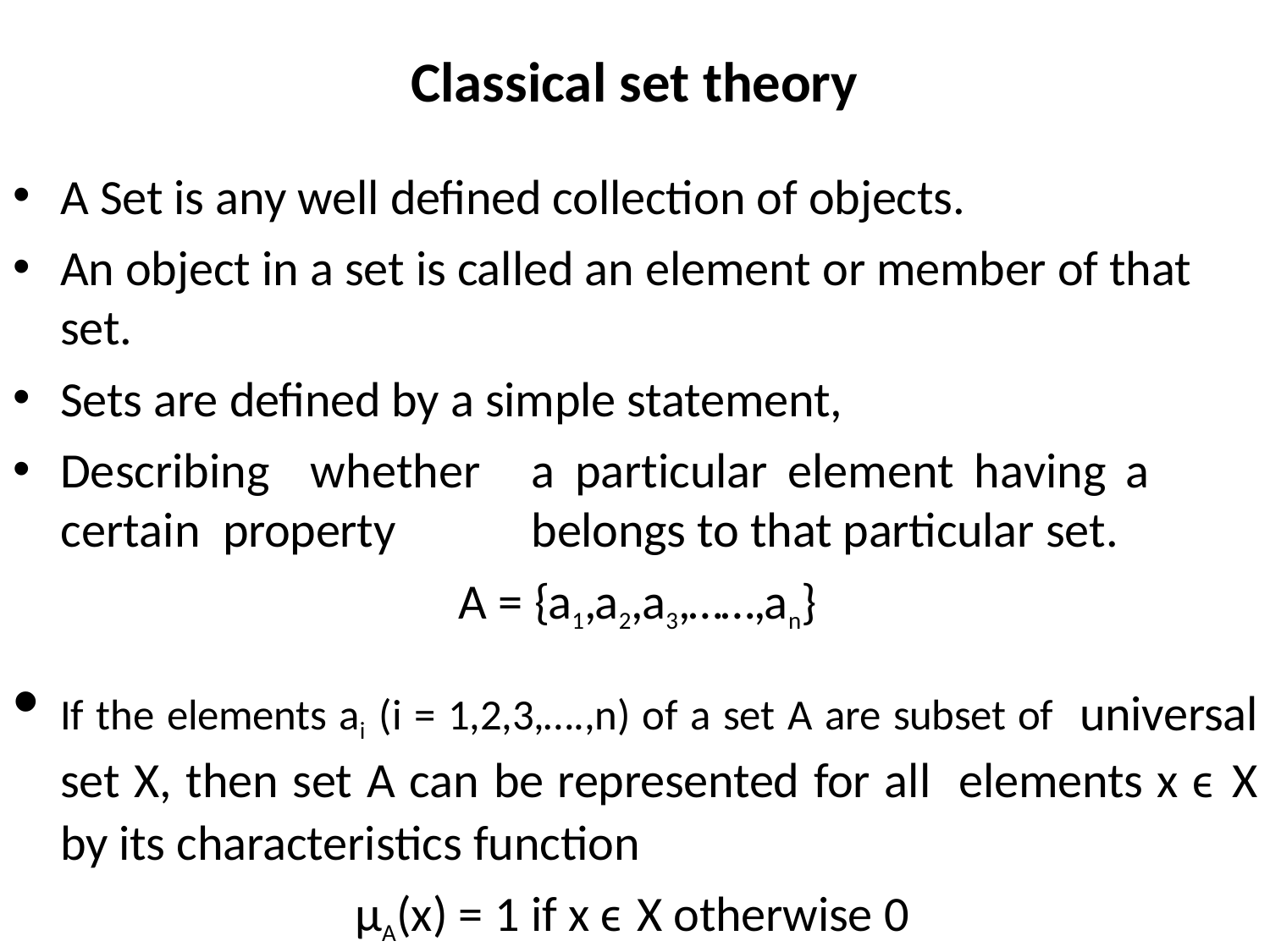

# Classical set theory
•
•
A Set is any well defined collection of objects.
An object in a set is called an element or member of that  set.
Sets are defined by a simple statement,
Describing	whether	a	particular	element	having	a	certain  property	belongs to that particular set.
A = {a1,a2,a3,……,an}
If the elements ai (i = 1,2,3,….,n) of a set A are subset of  universal set X, then set A can be represented for all  elements x ϵ X by its characteristics function
µA (x) = 1 if x ϵ X otherwise 0
•
•